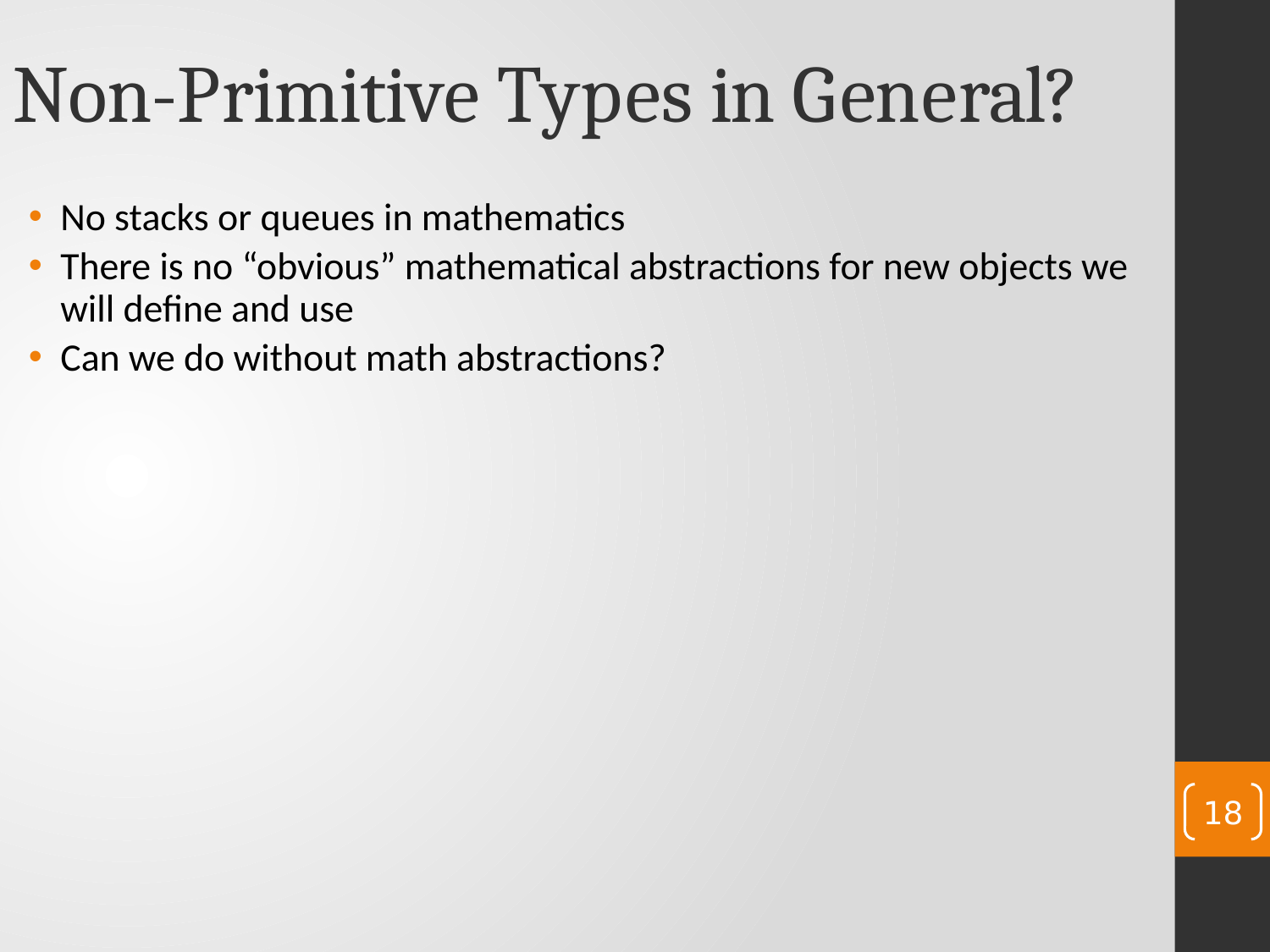

Non-Primitive Types in General?
No stacks or queues in mathematics
There is no “obvious” mathematical abstractions for new objects we will define and use
Can we do without math abstractions?
18